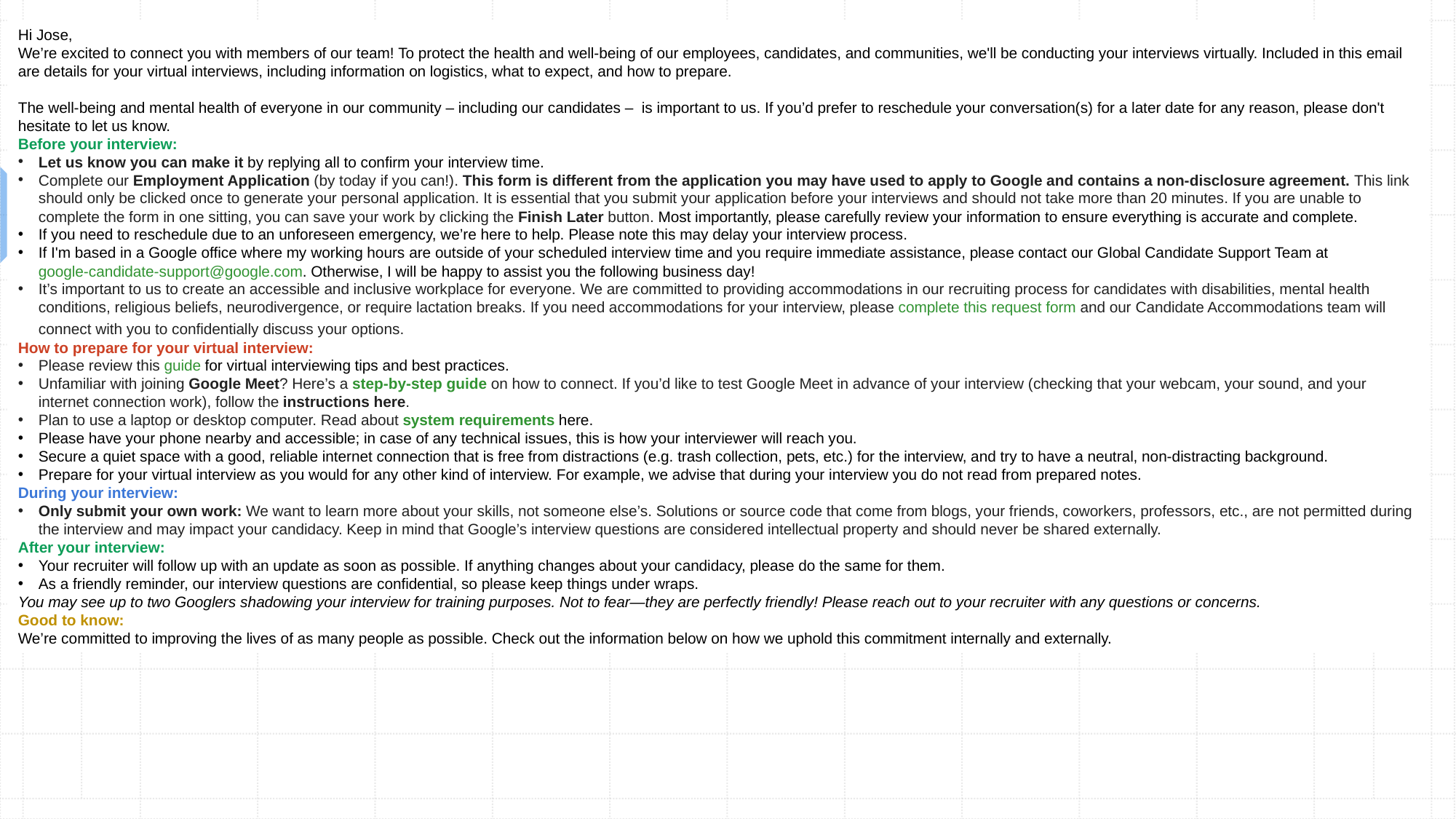

Hi Jose,
We’re excited to connect you with members of our team! To protect the health and well-being of our employees, candidates, and communities, we'll be conducting your interviews virtually. Included in this email are details for your virtual interviews, including information on logistics, what to expect, and how to prepare.

The well-being and mental health of everyone in our community – including our candidates –  is important to us. If you’d prefer to reschedule your conversation(s) for a later date for any reason, please don't hesitate to let us know.
Before your interview:
Let us know you can make it by replying all to confirm your interview time.
Complete our Employment Application (by today if you can!). This form is different from the application you may have used to apply to Google and contains a non-disclosure agreement. This link should only be clicked once to generate your personal application. It is essential that you submit your application before your interviews and should not take more than 20 minutes. If you are unable to complete the form in one sitting, you can save your work by clicking the Finish Later button. Most importantly, please carefully review your information to ensure everything is accurate and complete.
If you need to reschedule due to an unforeseen emergency, we’re here to help. Please note this may delay your interview process.
If I'm based in a Google office where my working hours are outside of your scheduled interview time and you require immediate assistance, please contact our Global Candidate Support Team at google-candidate-support@google.com. Otherwise, I will be happy to assist you the following business day!
It’s important to us to create an accessible and inclusive workplace for everyone. We are committed to providing accommodations in our recruiting process for candidates with disabilities, mental health conditions, religious beliefs, neurodivergence, or require lactation breaks. If you need accommodations for your interview, please complete this request form and our Candidate Accommodations team will connect with you to confidentially discuss your options.
How to prepare for your virtual interview:
Please review this guide for virtual interviewing tips and best practices.
Unfamiliar with joining Google Meet? Here’s a step-by-step guide on how to connect. If you’d like to test Google Meet in advance of your interview (checking that your webcam, your sound, and your internet connection work), follow the instructions here.
Plan to use a laptop or desktop computer. Read about system requirements here.
Please have your phone nearby and accessible; in case of any technical issues, this is how your interviewer will reach you.
Secure a quiet space with a good, reliable internet connection that is free from distractions (e.g. trash collection, pets, etc.) for the interview, and try to have a neutral, non-distracting background.
Prepare for your virtual interview as you would for any other kind of interview. For example, we advise that during your interview you do not read from prepared notes.
During your interview:
Only submit your own work: We want to learn more about your skills, not someone else’s. Solutions or source code that come from blogs, your friends, coworkers, professors, etc., are not permitted during the interview and may impact your candidacy. Keep in mind that Google’s interview questions are considered intellectual property and should never be shared externally.
After your interview:
Your recruiter will follow up with an update as soon as possible. If anything changes about your candidacy, please do the same for them.
As a friendly reminder, our interview questions are confidential, so please keep things under wraps.
You may see up to two Googlers shadowing your interview for training purposes. Not to fear—they are perfectly friendly! Please reach out to your recruiter with any questions or concerns.
Good to know:
We’re committed to improving the lives of as many people as possible. Check out the information below on how we uphold this commitment internally and externally.